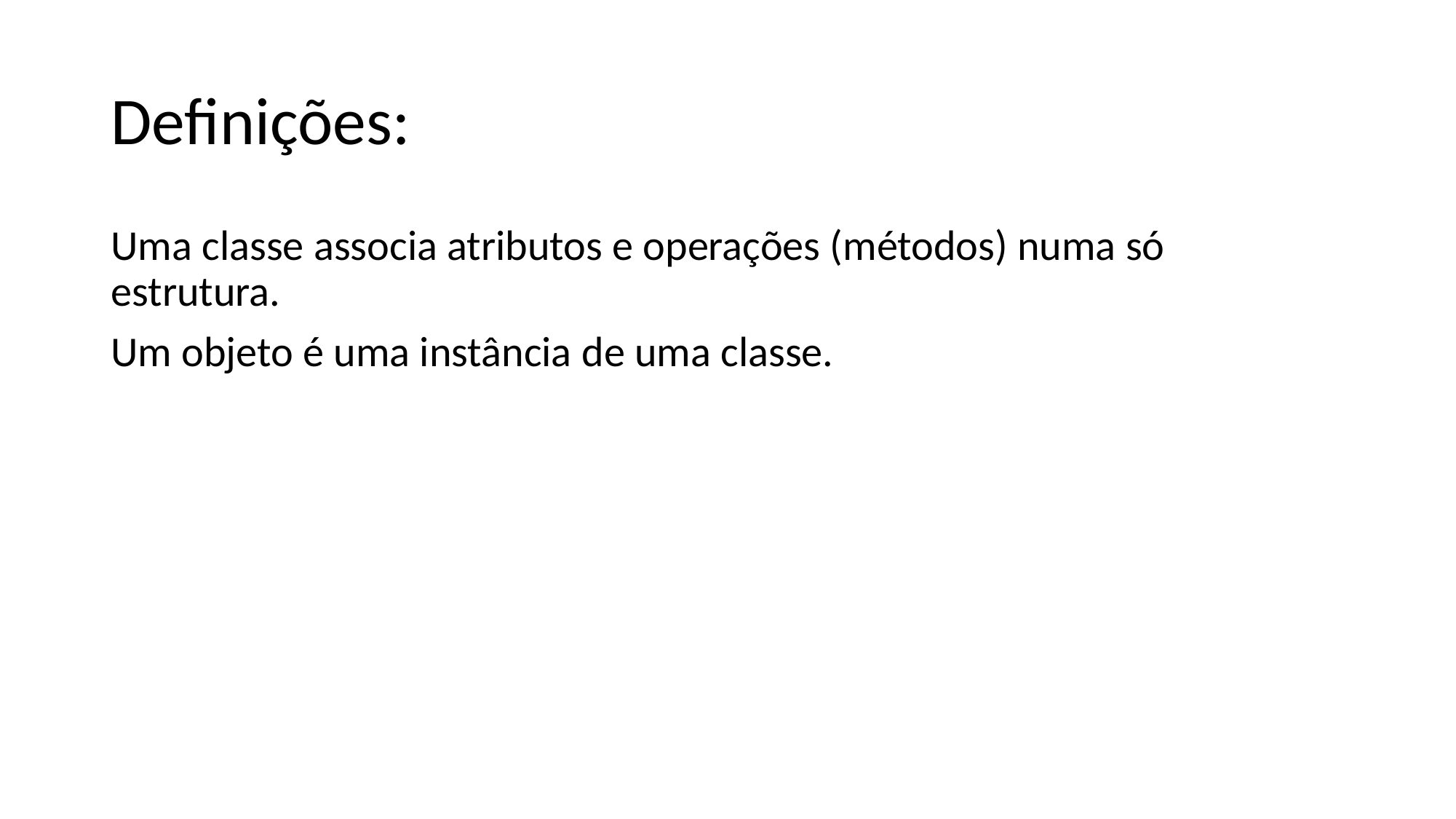

# Definições:
Uma classe associa atributos e operações (métodos) numa só estrutura.
Um objeto é uma instância de uma classe.